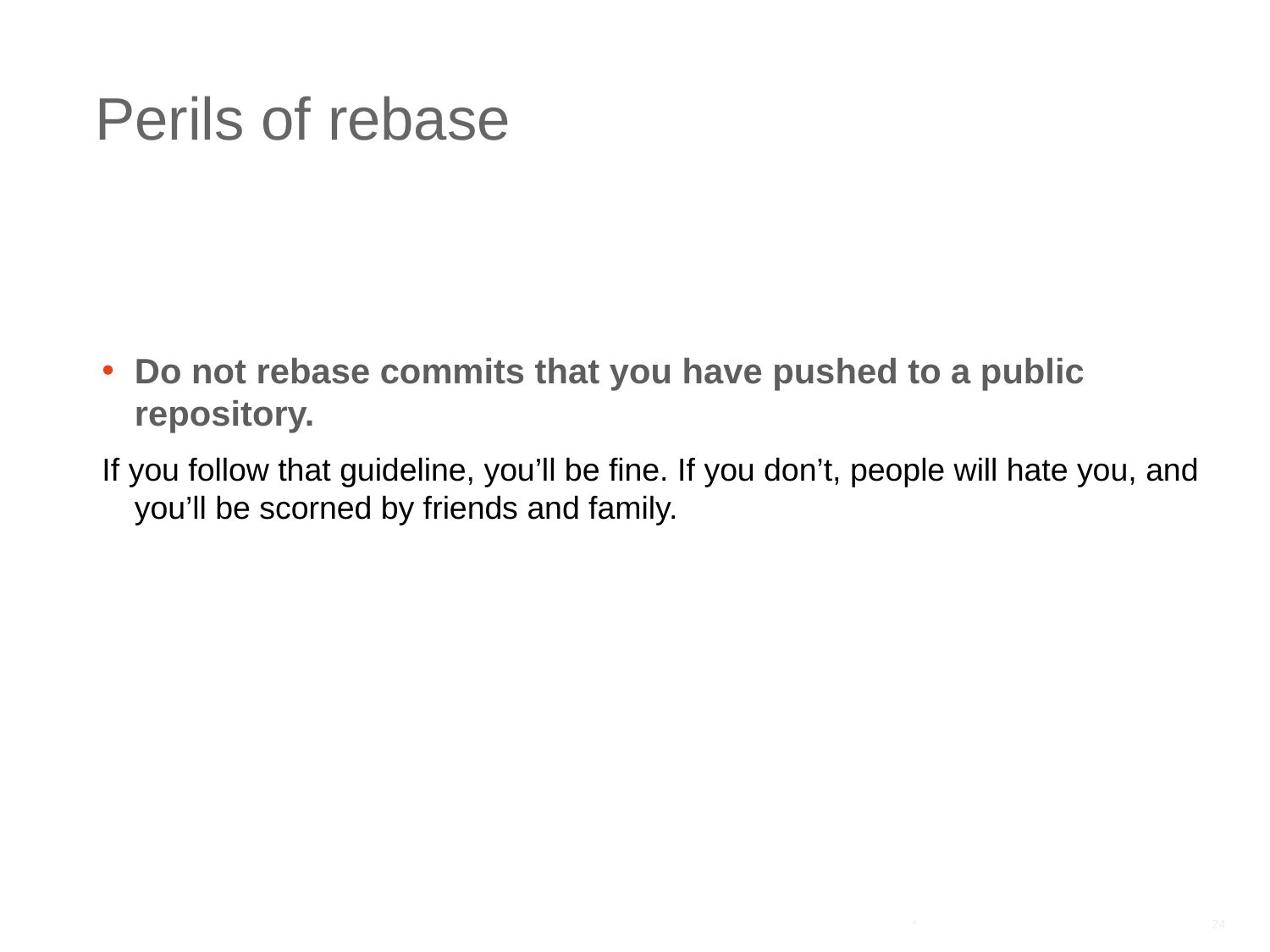

# Perils of rebase

Do not rebase commits that you have pushed to a public repository.
If you follow that guideline, you’ll be fine. If you don’t, people will hate you, and you’ll be scorned by friends and family.

*
24